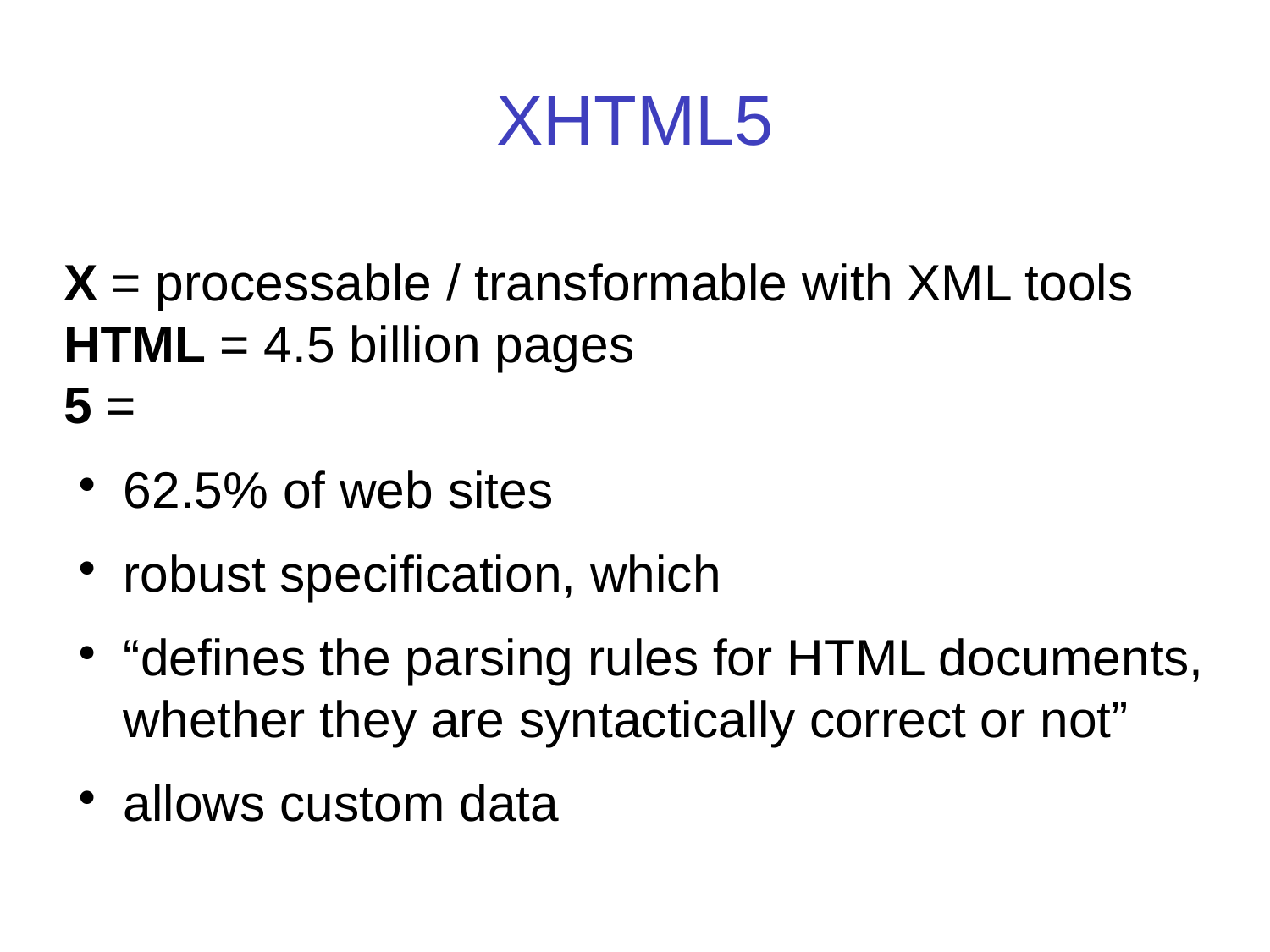

XHTML5
X = processable / transformable with XML tools
HTML = 4.5 billion pages
5 =
62.5% of web sites
robust specification, which
“defines the parsing rules for HTML documents, whether they are syntactically correct or not”
allows custom data